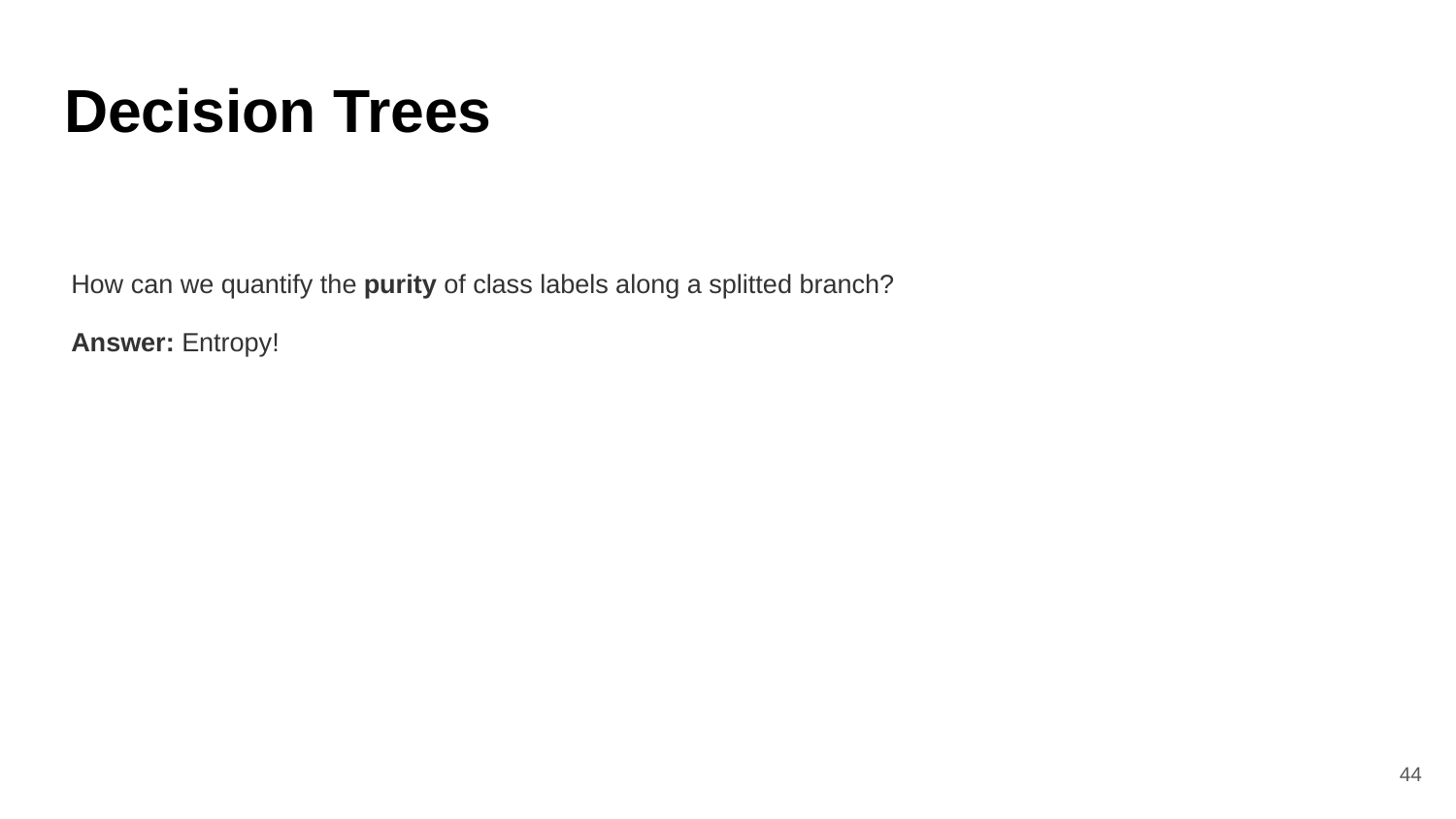

Decision Trees
How can we quantify the purity of class labels along a splitted branch?
Answer: Entropy!
44